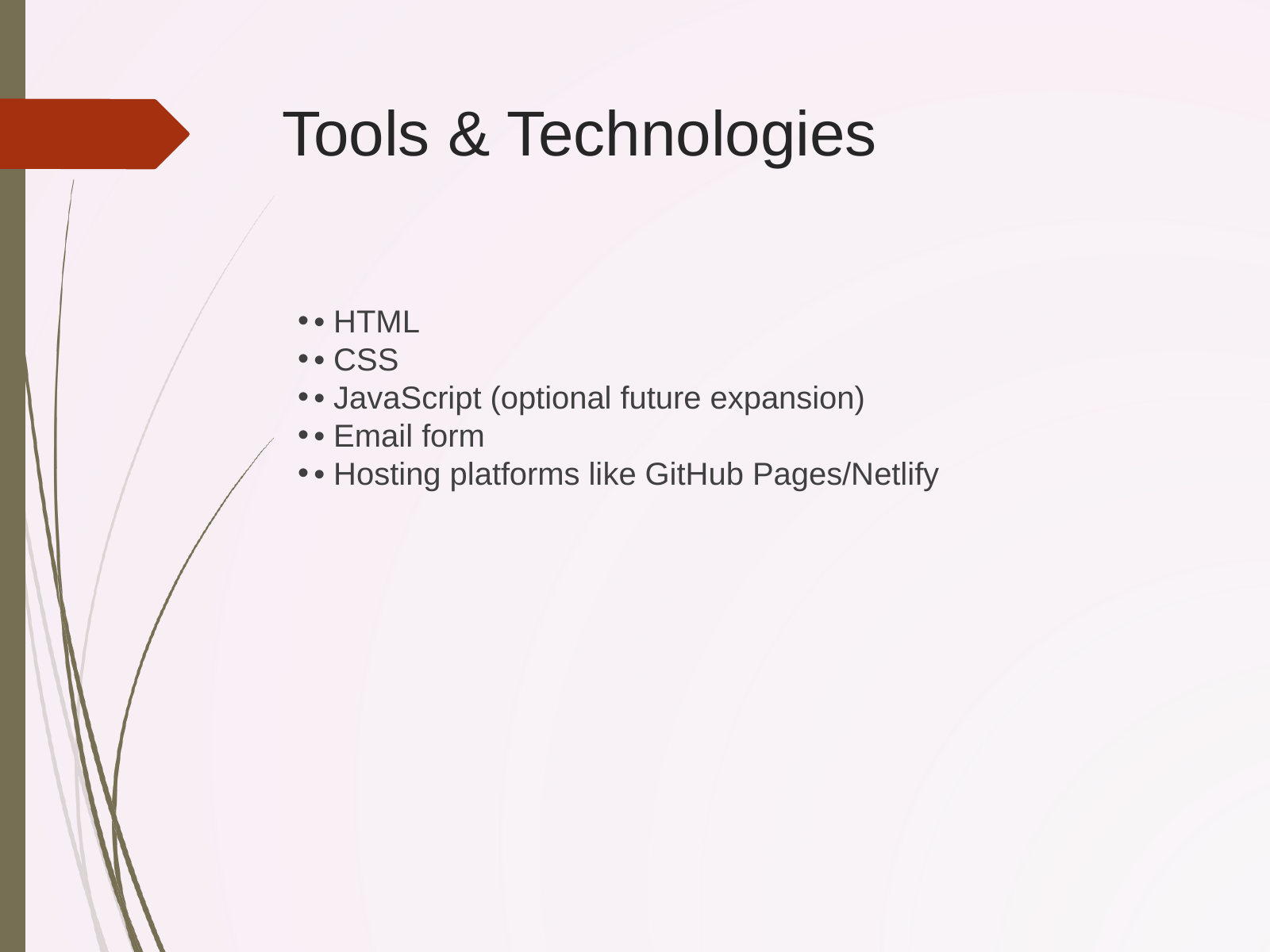

Tools & Technologies

• HTML
• CSS
• JavaScript (optional future expansion)
• Email form
• Hosting platforms like GitHub Pages/Netlify